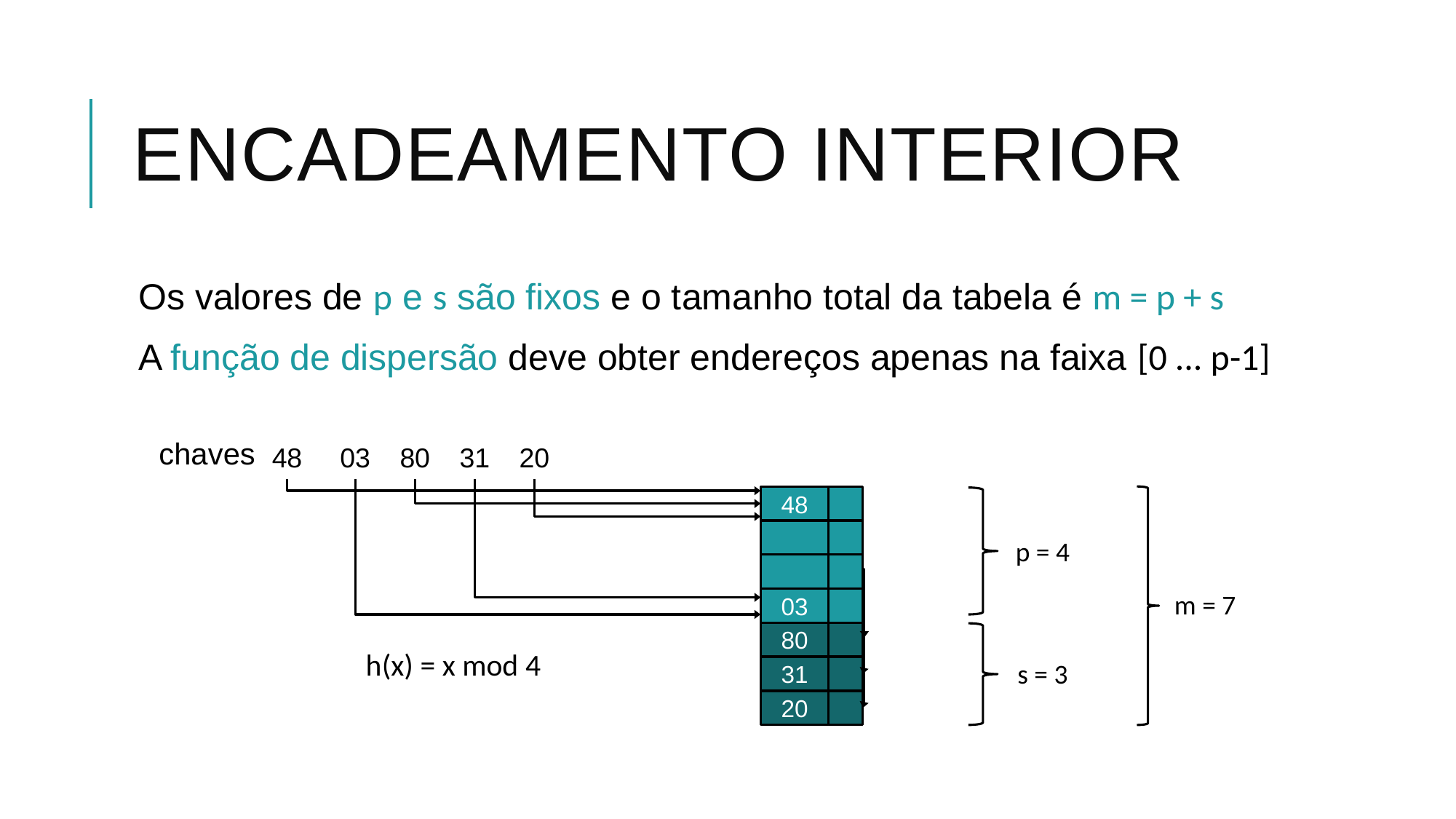

# Encadeamento Interior
Os valores de p e s são fixos e o tamanho total da tabela é m = p + s
A função de dispersão deve obter endereços apenas na faixa [0 ... p-1]
chaves
48
03
80
31
20

48

p = 4

m = 7

03

80

h(x) = x mod 4
s = 3
31

20